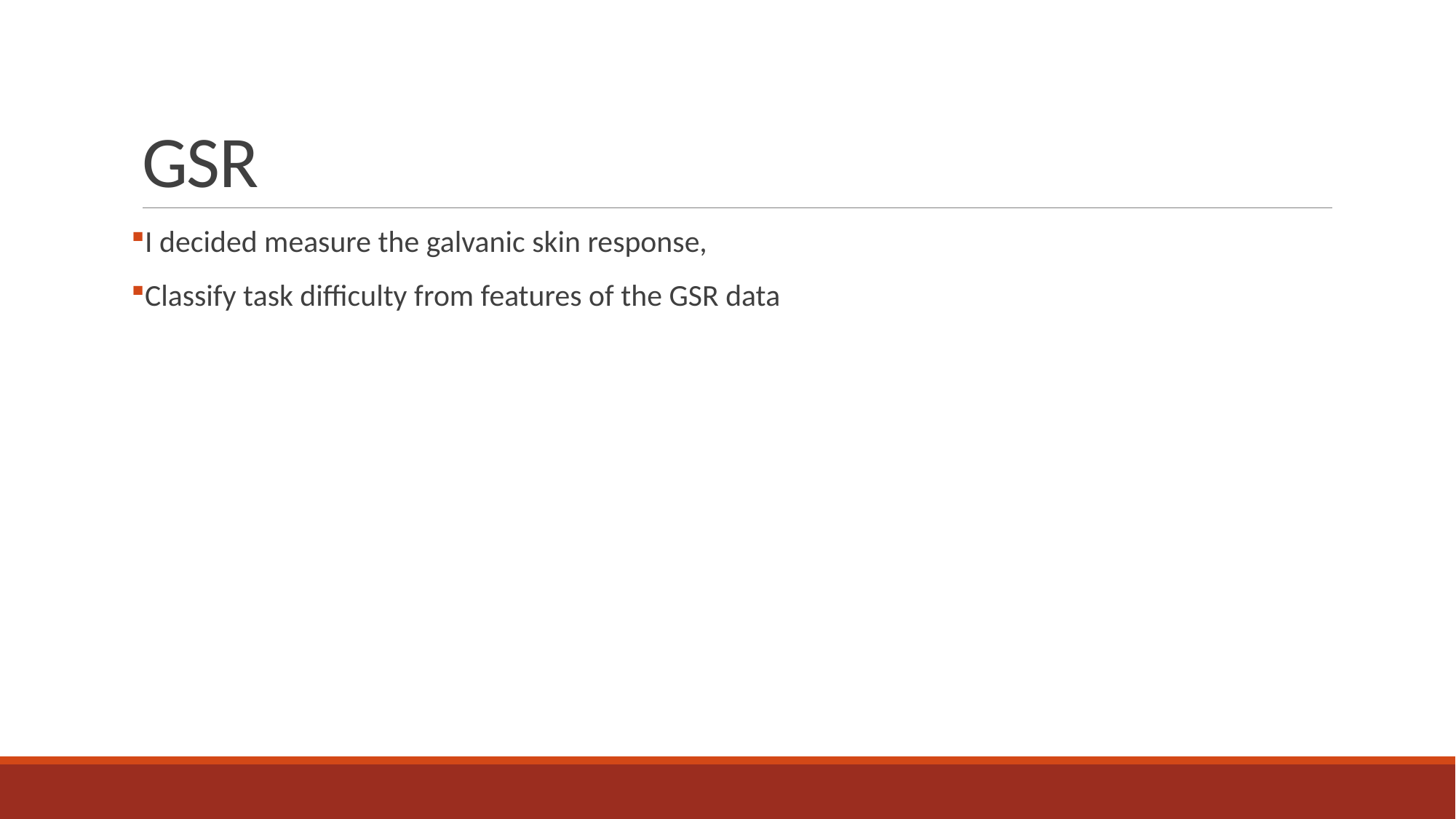

# GSR
I decided measure the galvanic skin response,
Classify task difficulty from features of the GSR data